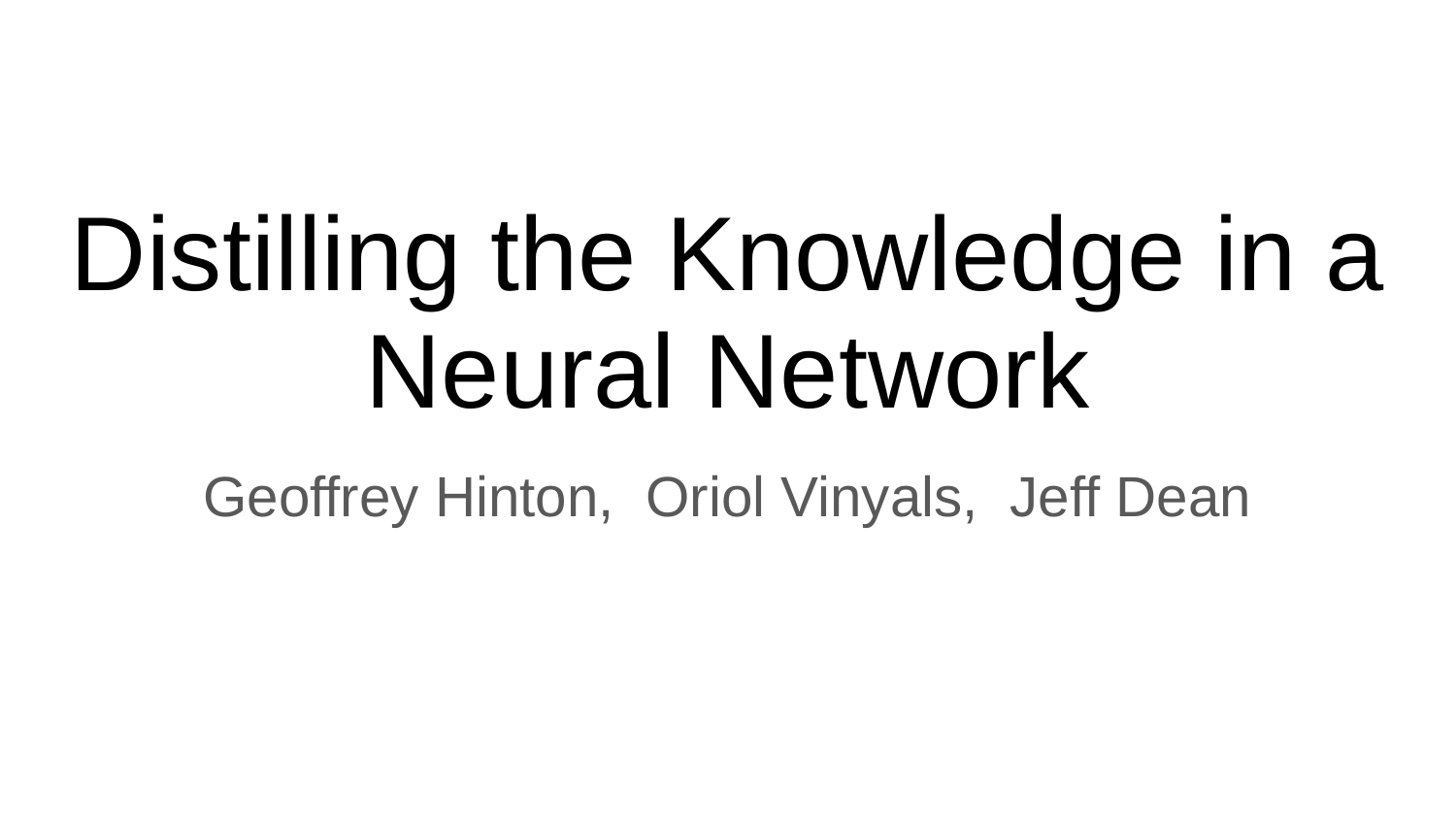

# Distilling the Knowledge in a Neural Network
Geoffrey Hinton,  Oriol Vinyals,  Jeff Dean